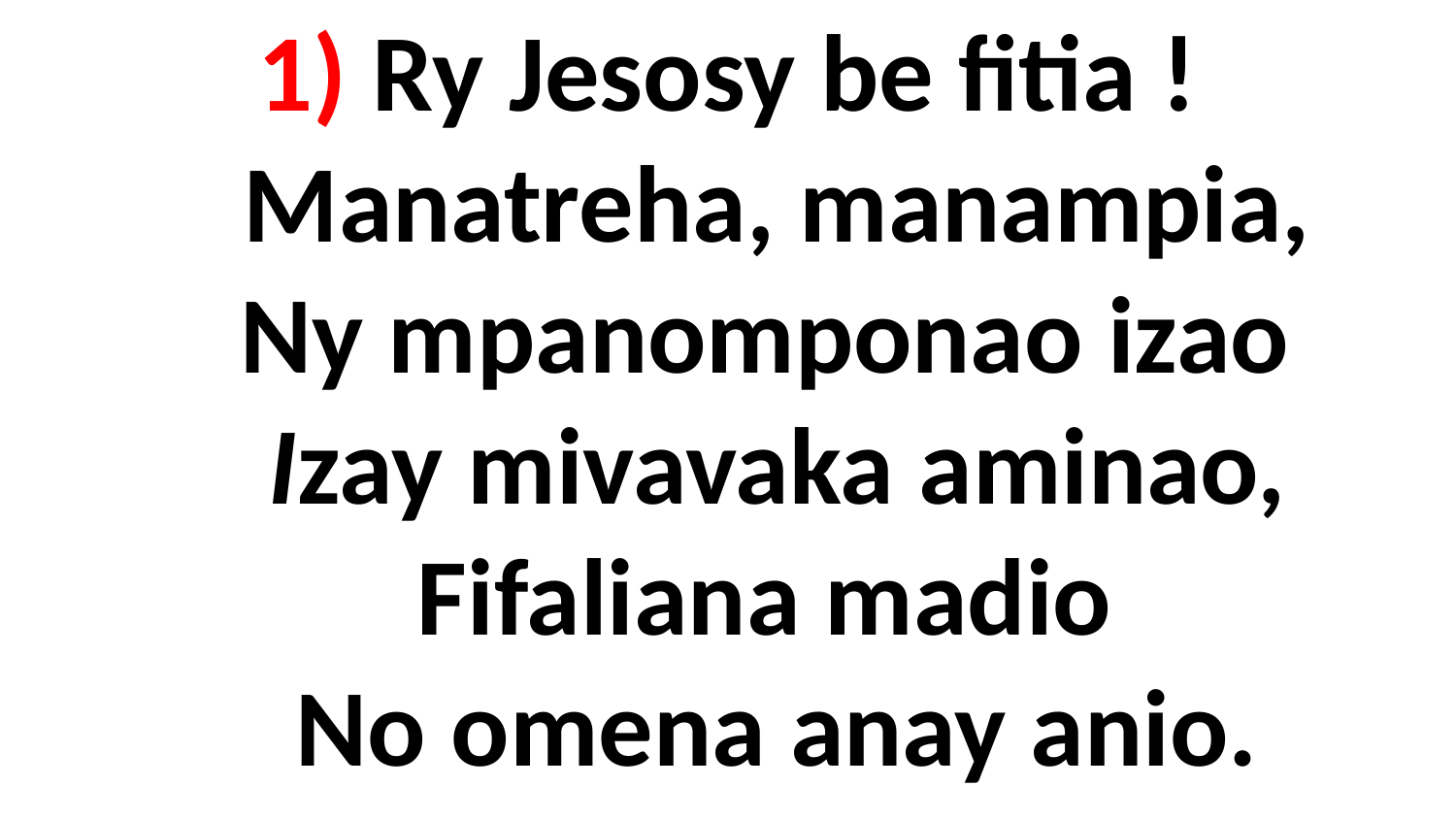

# 1) Ry Jesosy be fitia ! Manatreha, manampia, Ny mpanomponao izao Izay mivavaka aminao, Fifaliana madio No omena anay anio.